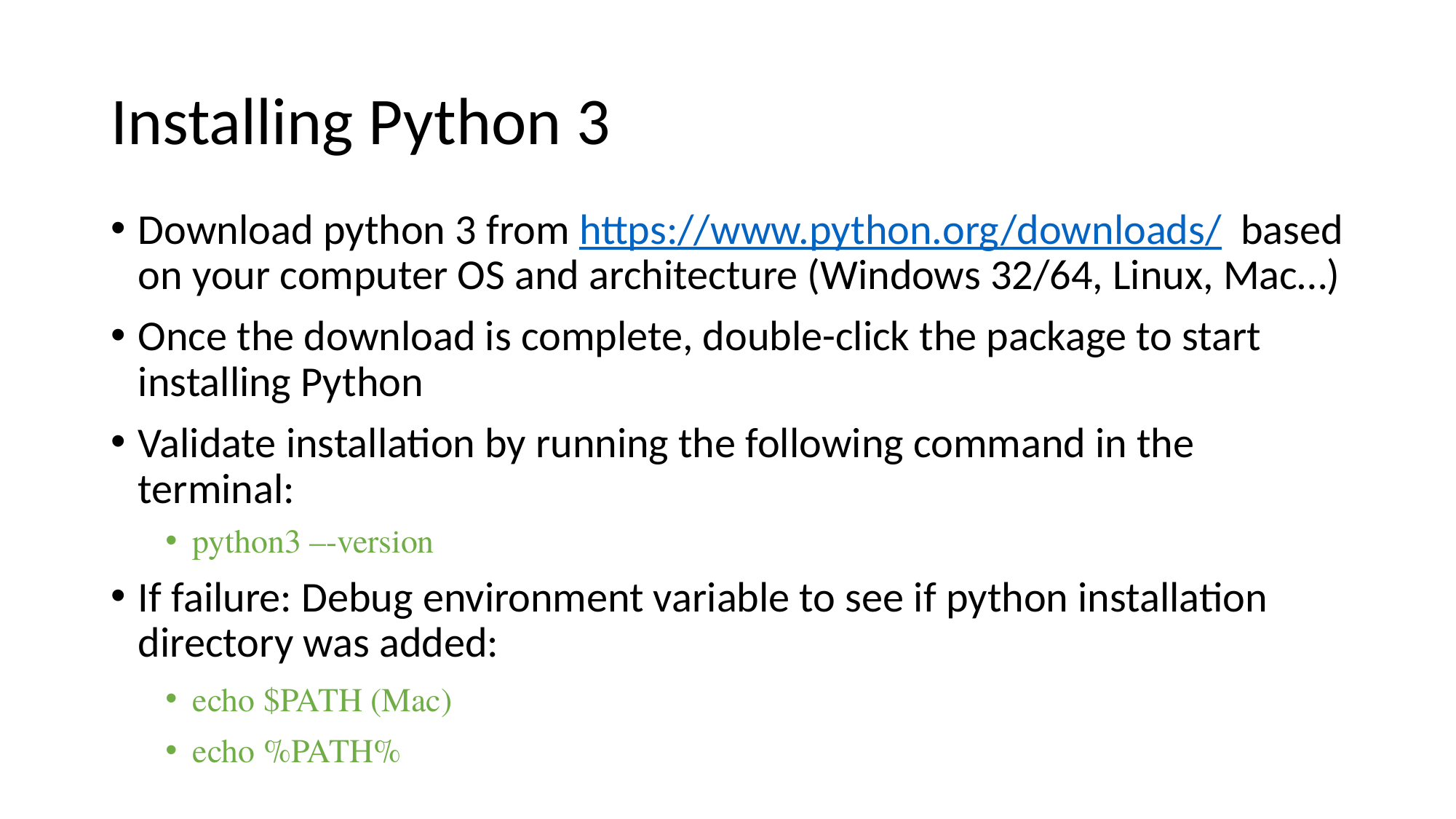

# Installing Python 3
Download python 3 from https://www.python.org/downloads/  based on your computer OS and architecture (Windows 32/64, Linux, Mac…)
Once the download is complete, double-click the package to start installing Python
Validate installation by running the following command in the terminal:
python3 –-version
If failure: Debug environment variable to see if python installation directory was added:
echo $PATH (Mac)
echo %PATH%